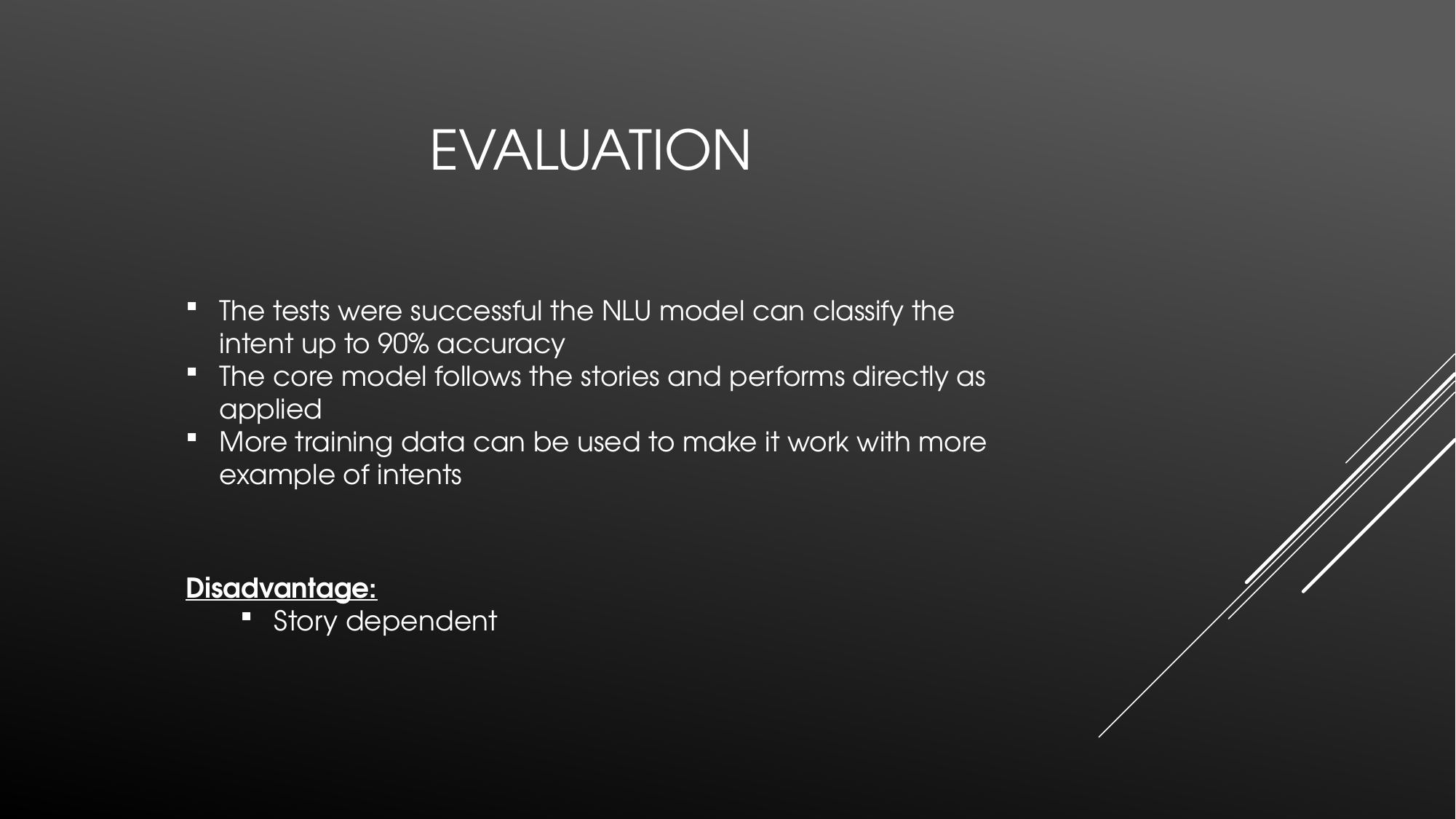

# Evaluation
The tests were successful the NLU model can classify the intent up to 90% accuracy
The core model follows the stories and performs directly as applied
More training data can be used to make it work with more example of intents

Disadvantage:
Story dependent